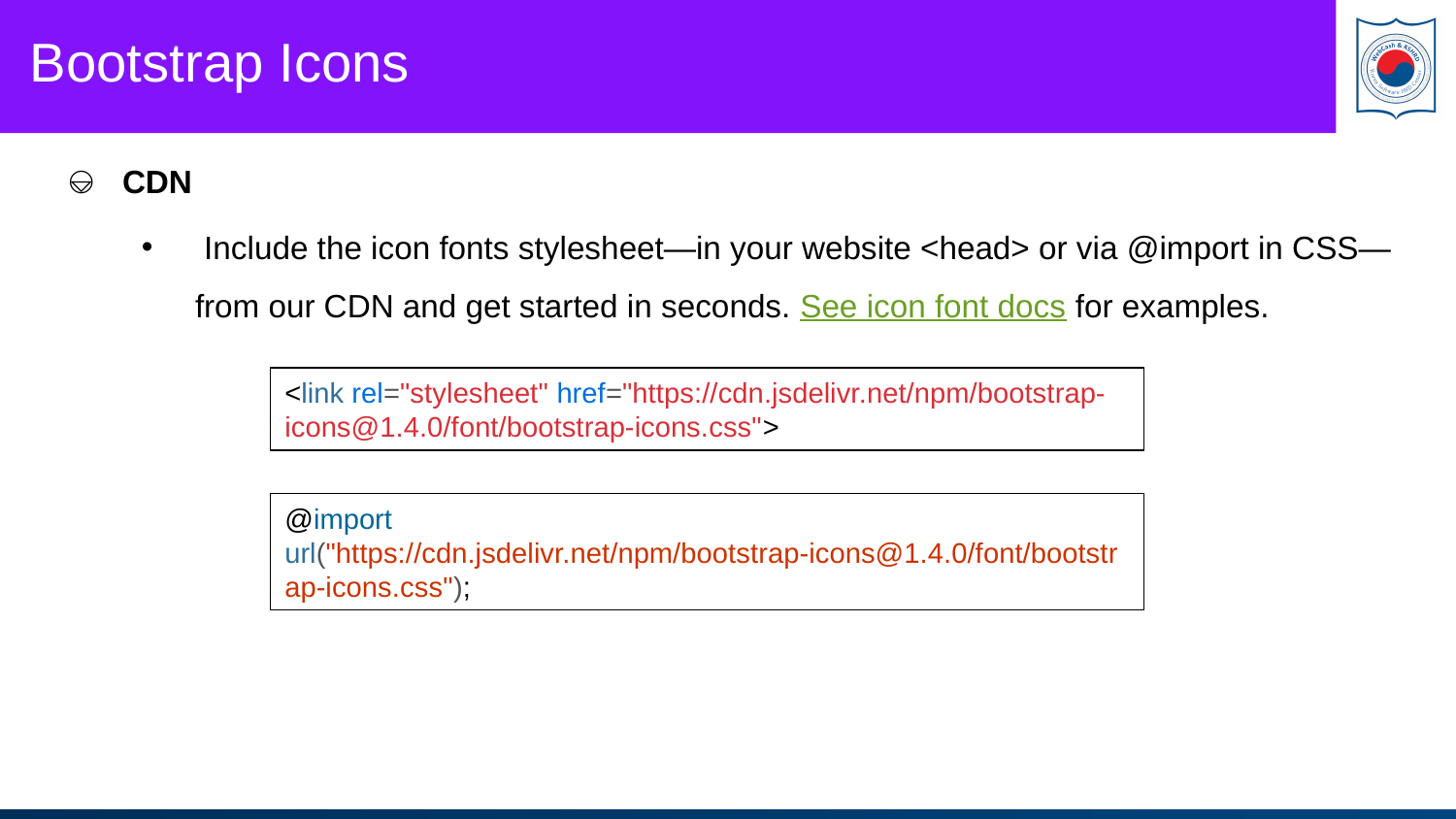

# Bootstrap Icons
CDN
 Include the icon fonts stylesheet—in your website <head> or via @import in CSS—from our CDN and get started in seconds. See icon font docs for examples.
<link rel="stylesheet" href="https://cdn.jsdelivr.net/npm/bootstrap-icons@1.4.0/font/bootstrap-icons.css">
@import url("https://cdn.jsdelivr.net/npm/bootstrap-icons@1.4.0/font/bootstrap-icons.css");